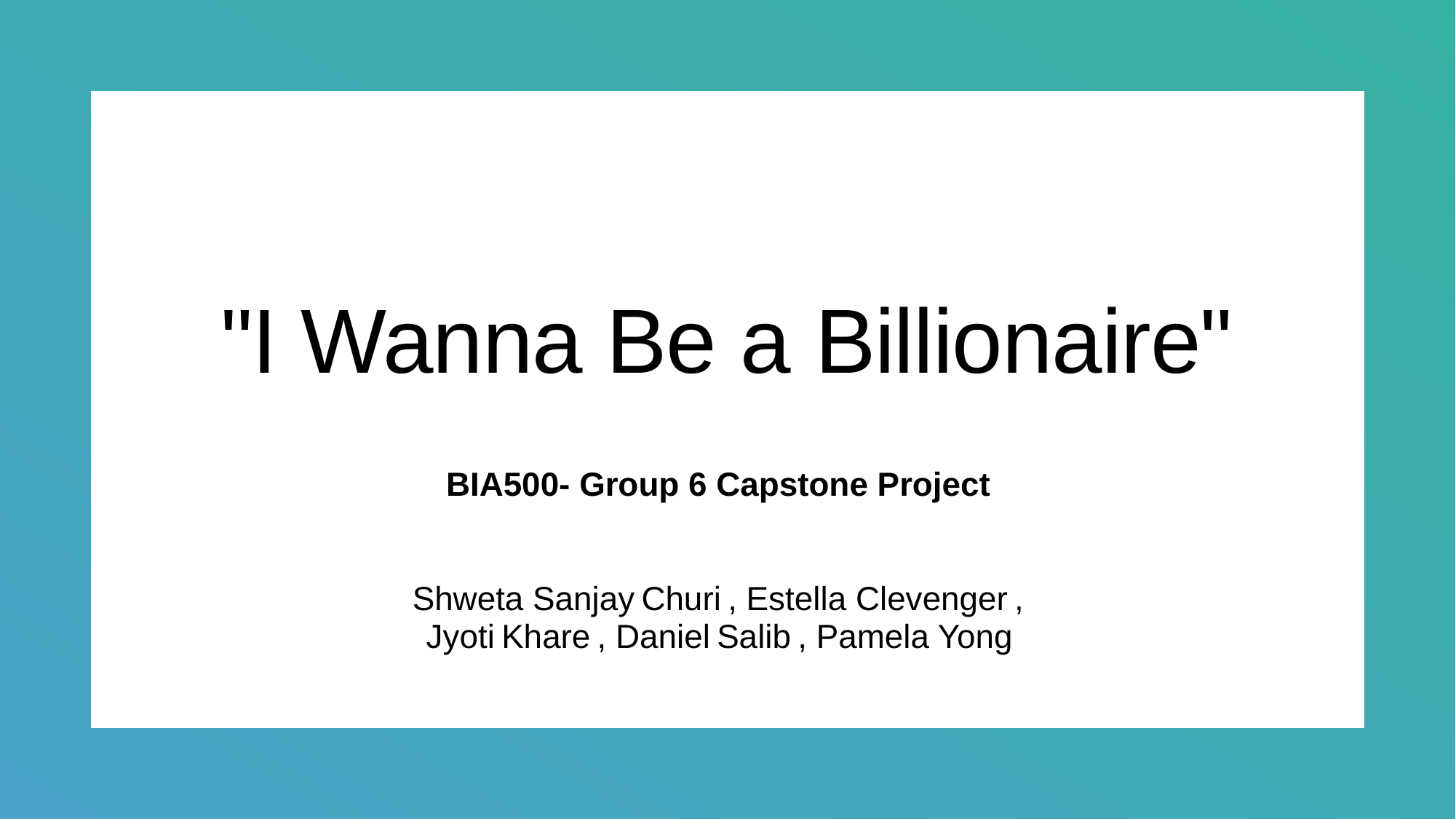

# "I Wanna Be a Billionaire"
BIA500- Group 6 Capstone Project 
Shweta Sanjay Churi , Estella Clevenger , 
Jyoti Khare , Daniel Salib , Pamela Yong